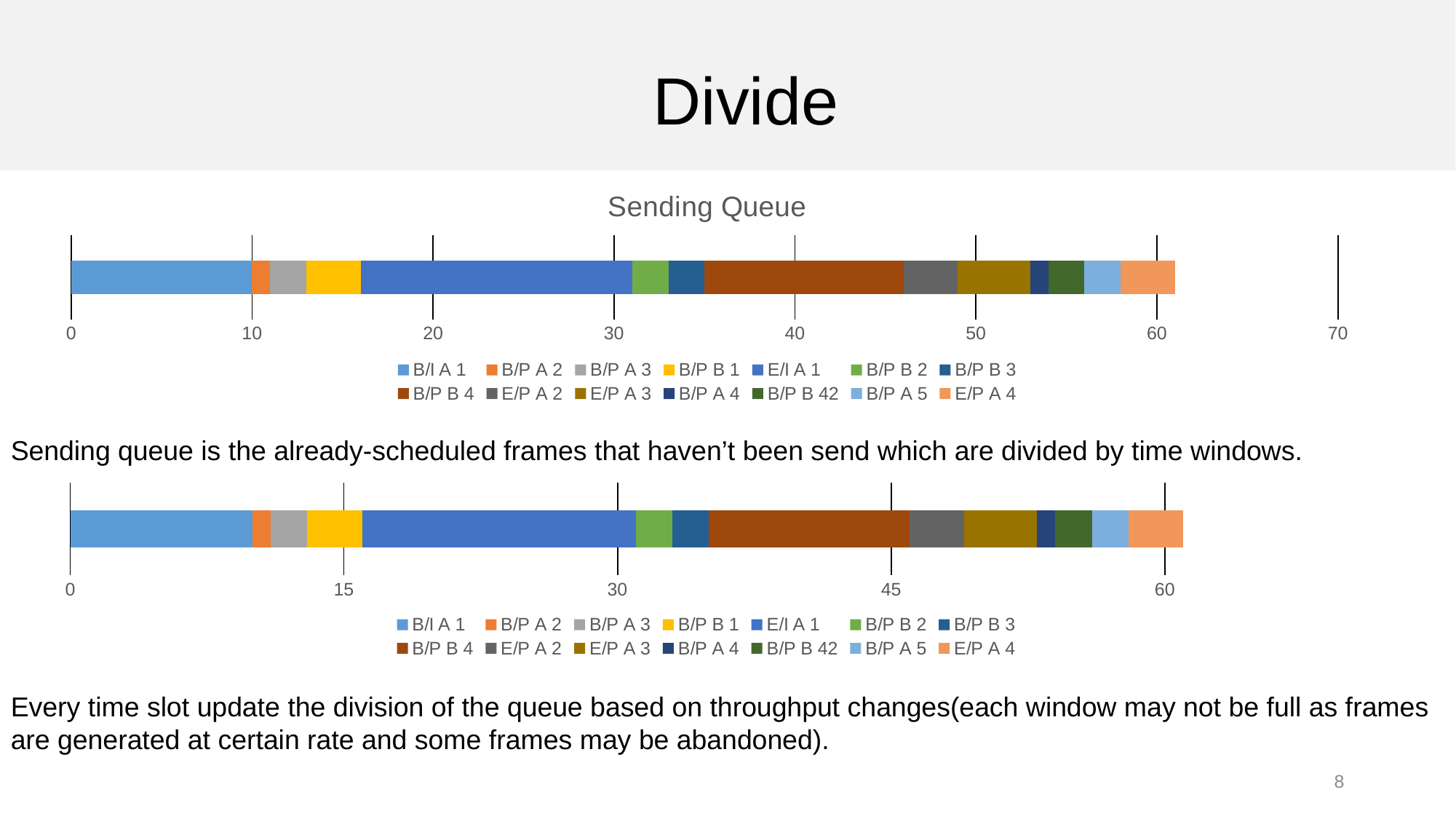

Divide

### Chart: Sending Queue

| Category | B/I A 1 | B/P A 2 | B/P A 3 | B/P B 1 | E/I A 1 | B/P B 2 | B/P B 3 | B/P B 4 | E/P A 2 | E/P A 3 | B/P A 4 | B/P B 42 | B/P A 5 | E/P A 4 |
|---|---|---|---|---|---|---|---|---|---|---|---|---|---|---|
| sending queue | 10.0 | 1.0 | 2.0 | 3.0 | 15.0 | 2.0 | 2.0 | 11.0 | 3.0 | 4.0 | 1.0 | 2.0 | 2.0 | 3.0 |
Sending queue is the already-scheduled frames that haven’t been send which are divided by time windows.

### Chart

| Category | B/I A 1 | B/P A 2 | B/P A 3 | B/P B 1 | E/I A 1 | B/P B 2 | B/P B 3 | B/P B 4 | E/P A 2 | E/P A 3 | B/P A 4 | B/P B 42 | B/P A 5 | E/P A 4 |
|---|---|---|---|---|---|---|---|---|---|---|---|---|---|---|
| sending queue | 10.0 | 1.0 | 2.0 | 3.0 | 15.0 | 2.0 | 2.0 | 11.0 | 3.0 | 4.0 | 1.0 | 2.0 | 2.0 | 3.0 |
Every time slot update the division of the queue based on throughput changes(each window may not be full as frames are generated at certain rate and some frames may be abandoned).
8